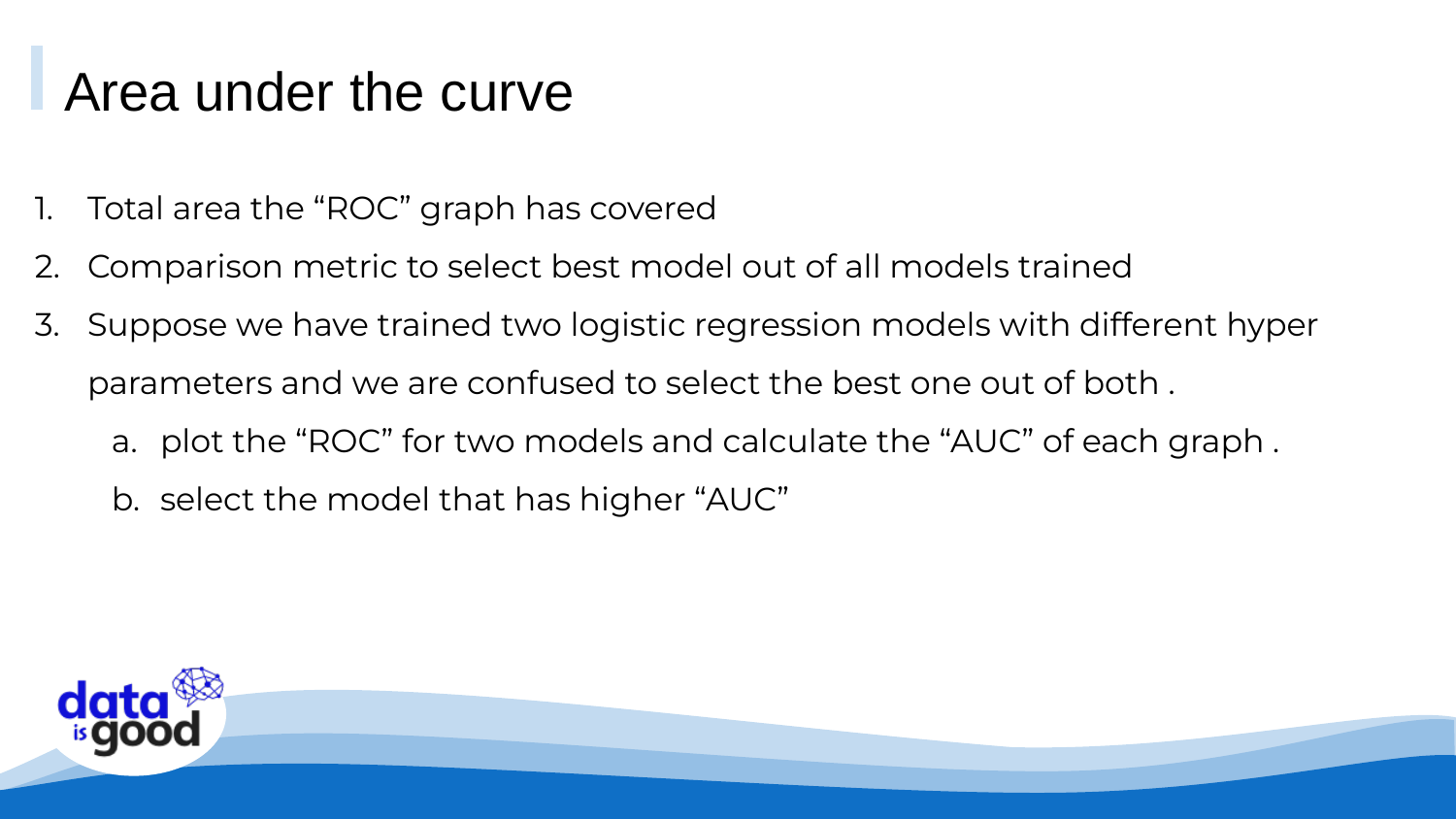

# Area under the curve
Total area the “ROC” graph has covered
Comparison metric to select best model out of all models trained
Suppose we have trained two logistic regression models with different hyper parameters and we are confused to select the best one out of both .
plot the “ROC” for two models and calculate the “AUC” of each graph .
select the model that has higher “AUC”